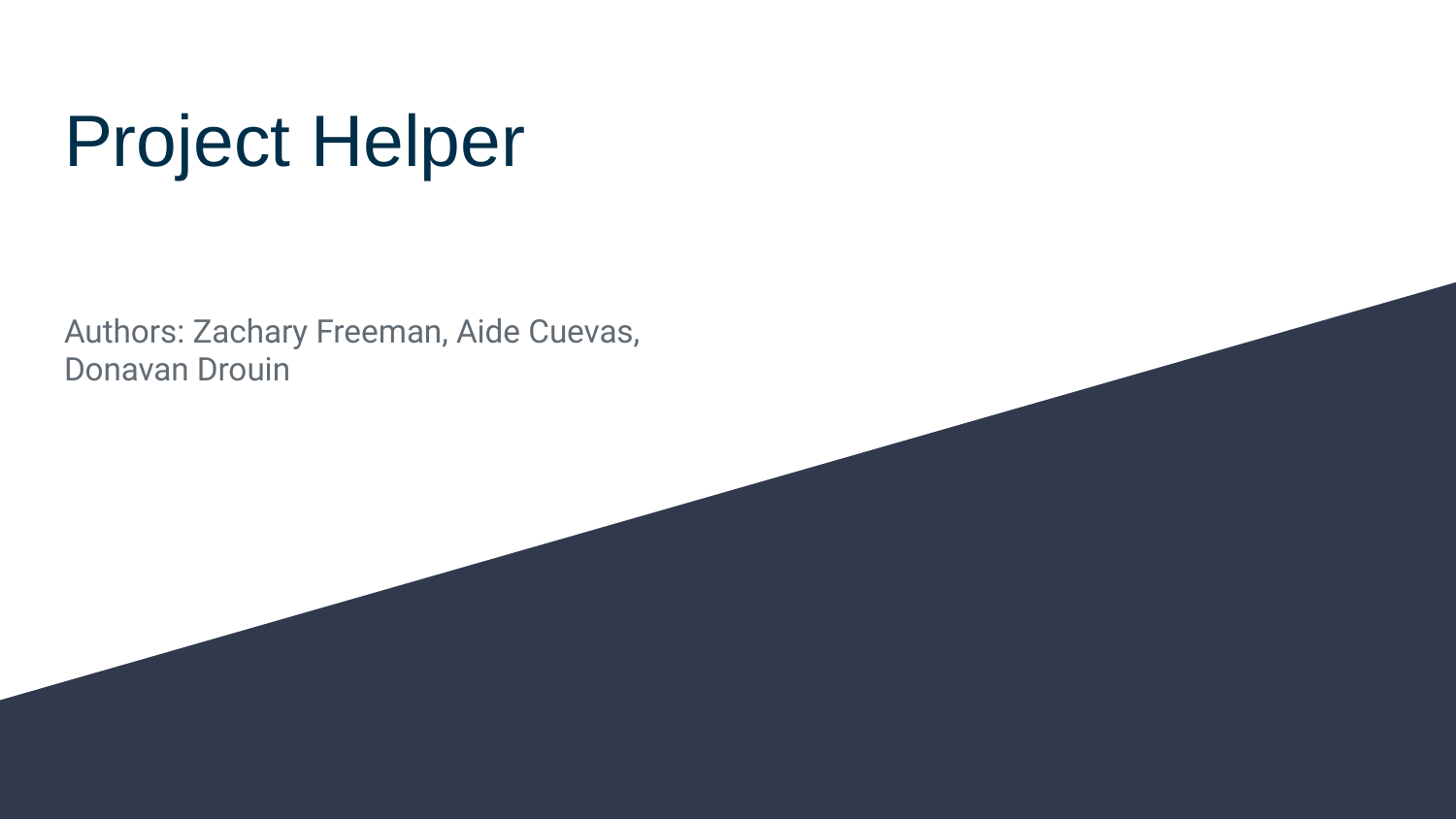

# Project Helper
Authors: Zachary Freeman, Aide Cuevas, Donavan Drouin